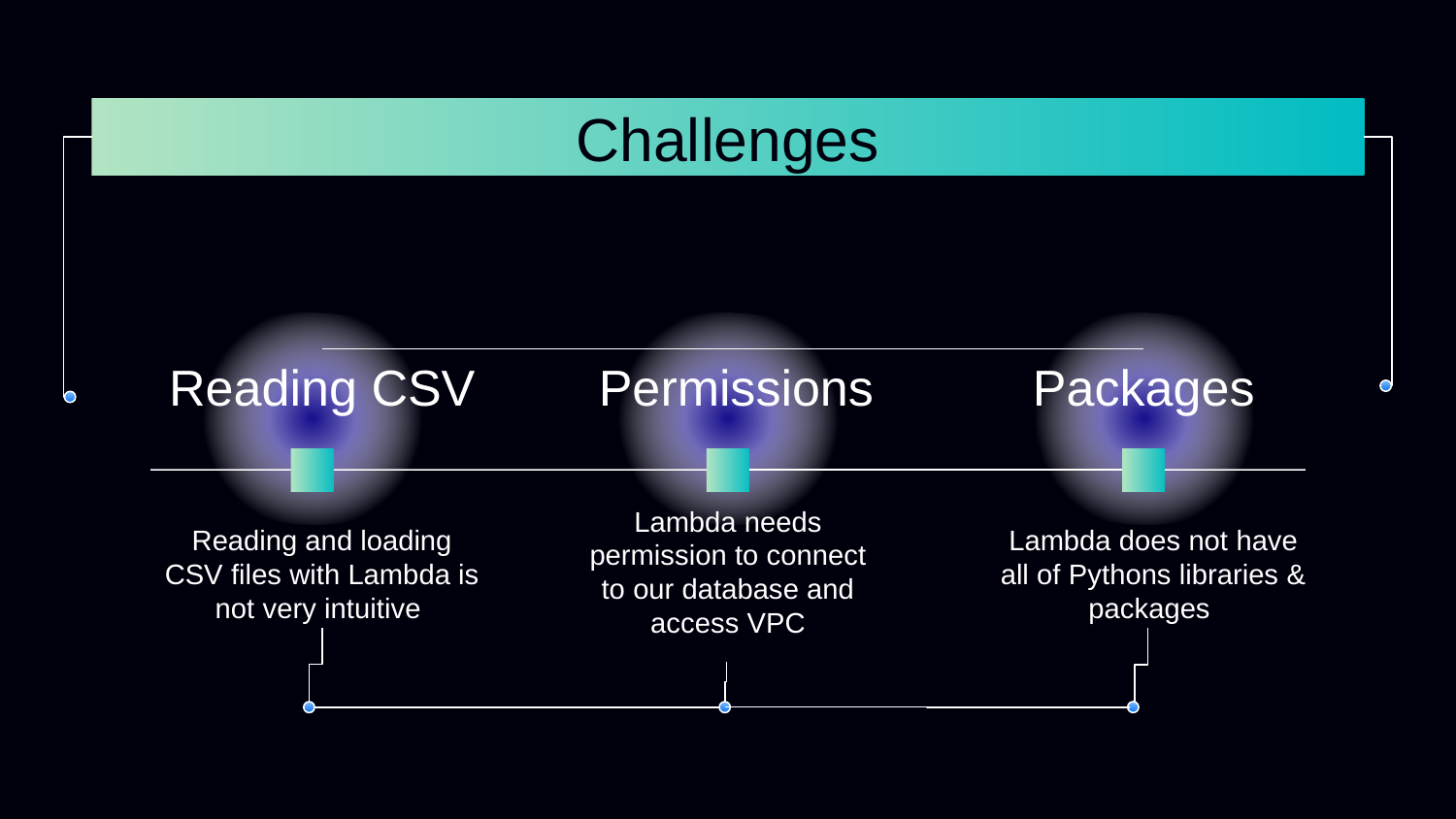

# Challenges

Reading CSV
Permissions
Packages

Lambda needs permission to connect to our database and access VPC

Reading and loading CSV files with Lambda is not very intuitive
Lambda does not have all of Pythons libraries & packages